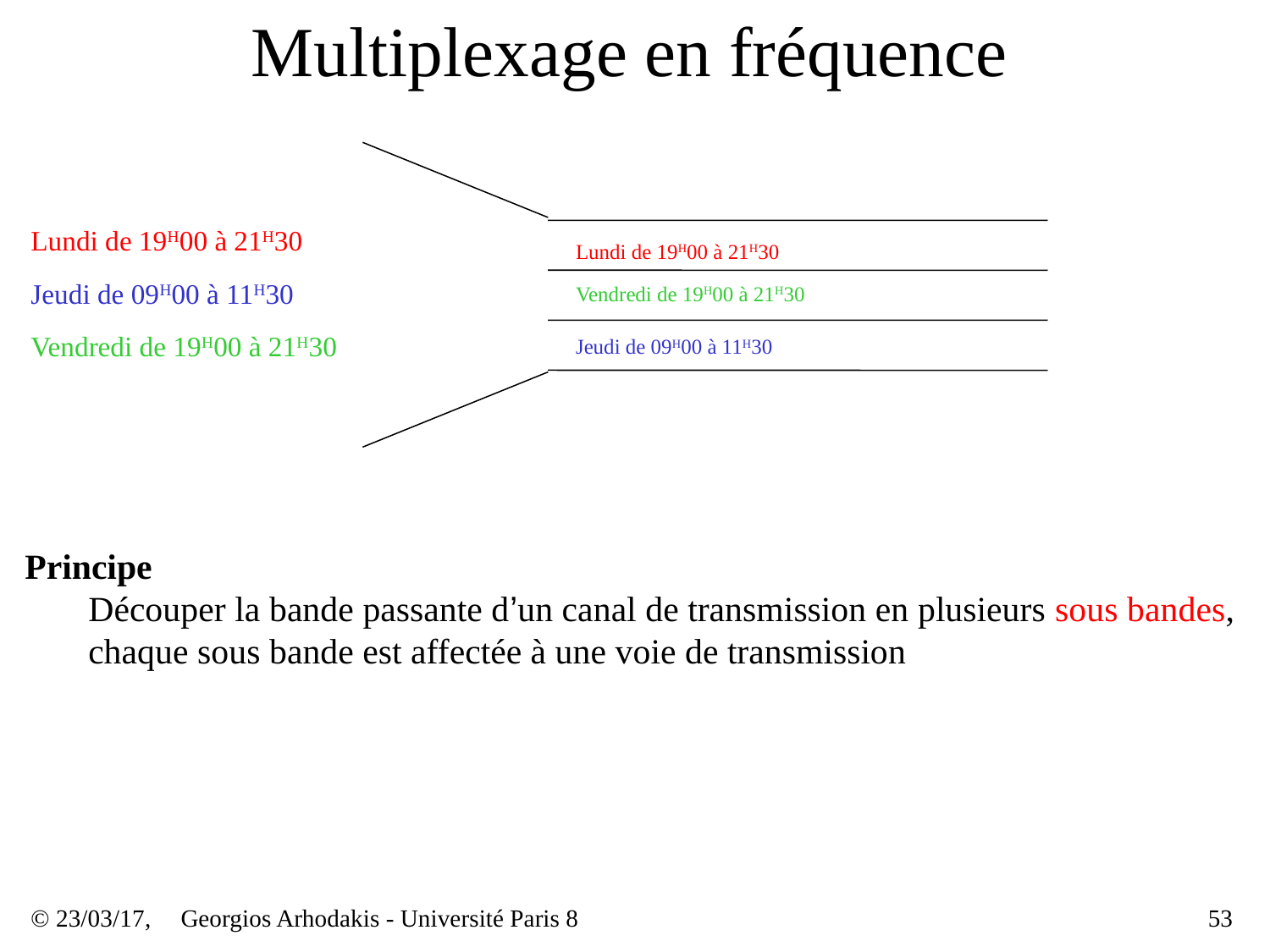

# Multiplexage en fréquence

Lundi de 19H00 à 21H30
Lundi de 19H00 à 21H30

Jeudi de 09H00 à 11H30
Vendredi de 19H00 à 21H30

Vendredi de 19H00 à 21H30
Jeudi de 09H00 à 11H30

Principe
Découper la bande passante d’un canal de transmission en plusieurs sous bandes, chaque sous bande est affectée à une voie de transmission
© 23/03/17,
Georgios Arhodakis - Université Paris 8
53